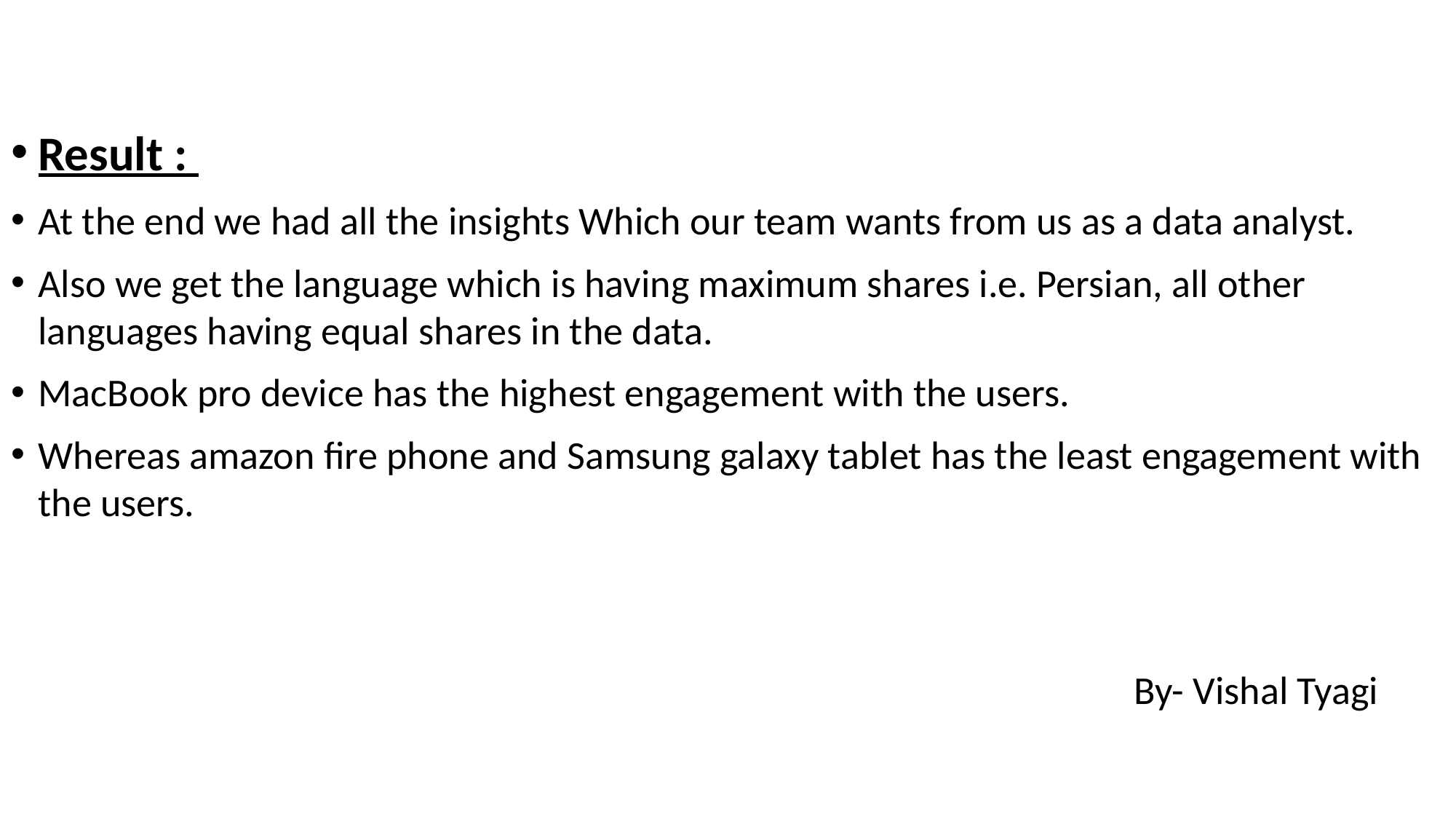

Result :
At the end we had all the insights Which our team wants from us as a data analyst.
Also we get the language which is having maximum shares i.e. Persian, all other languages having equal shares in the data.
MacBook pro device has the highest engagement with the users.
Whereas amazon fire phone and Samsung galaxy tablet has the least engagement with the users.

                                                                                                                              By- Vishal Tyagi